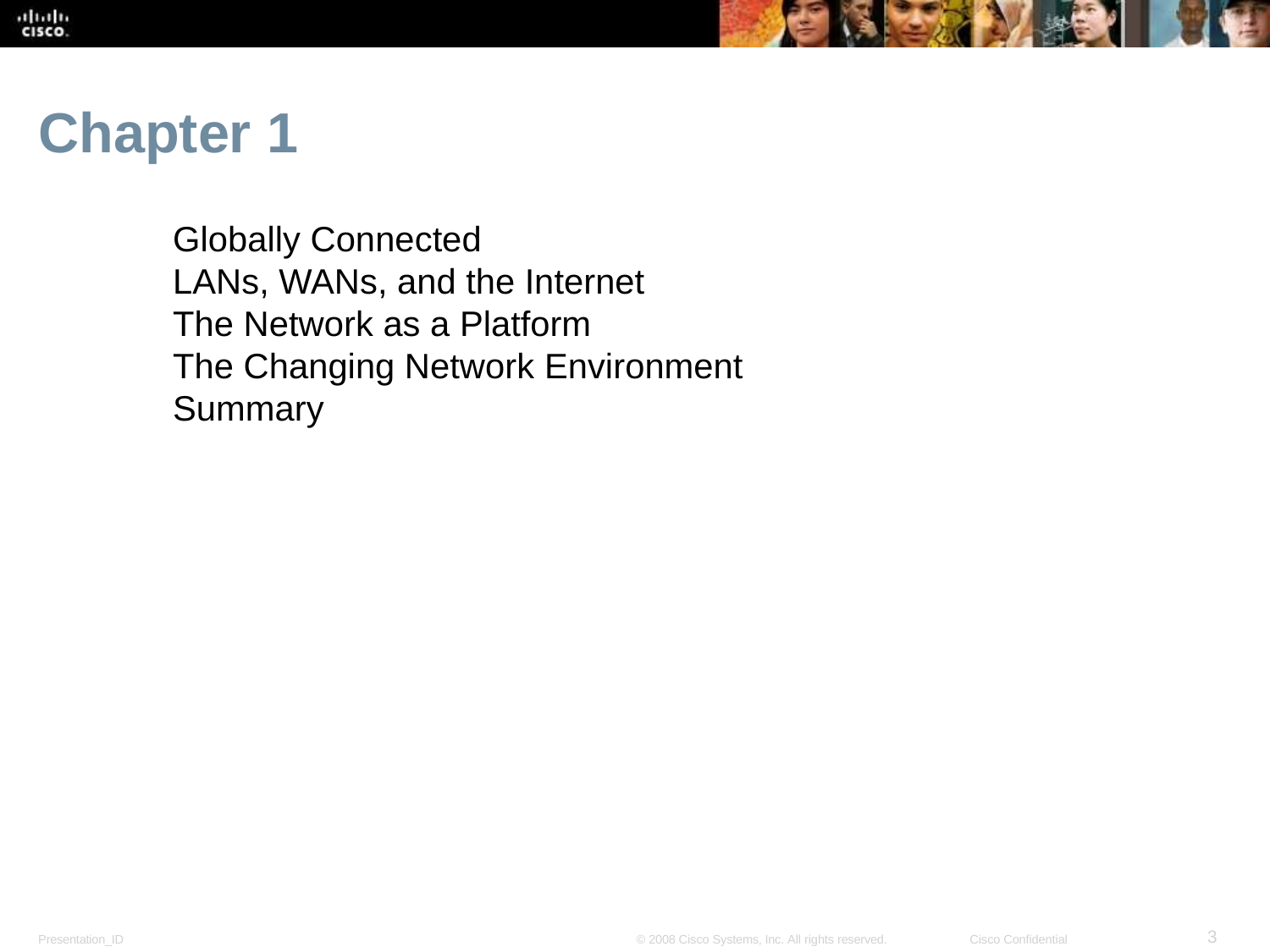

Chapter 1
Globally Connected
LANs, WANs, and the Internet
The Network as a Platform
The Changing Network Environment
Summary
3
Presentation_ID
© 2008 Cisco Systems, Inc. All rights reserved.
Cisco Confidential